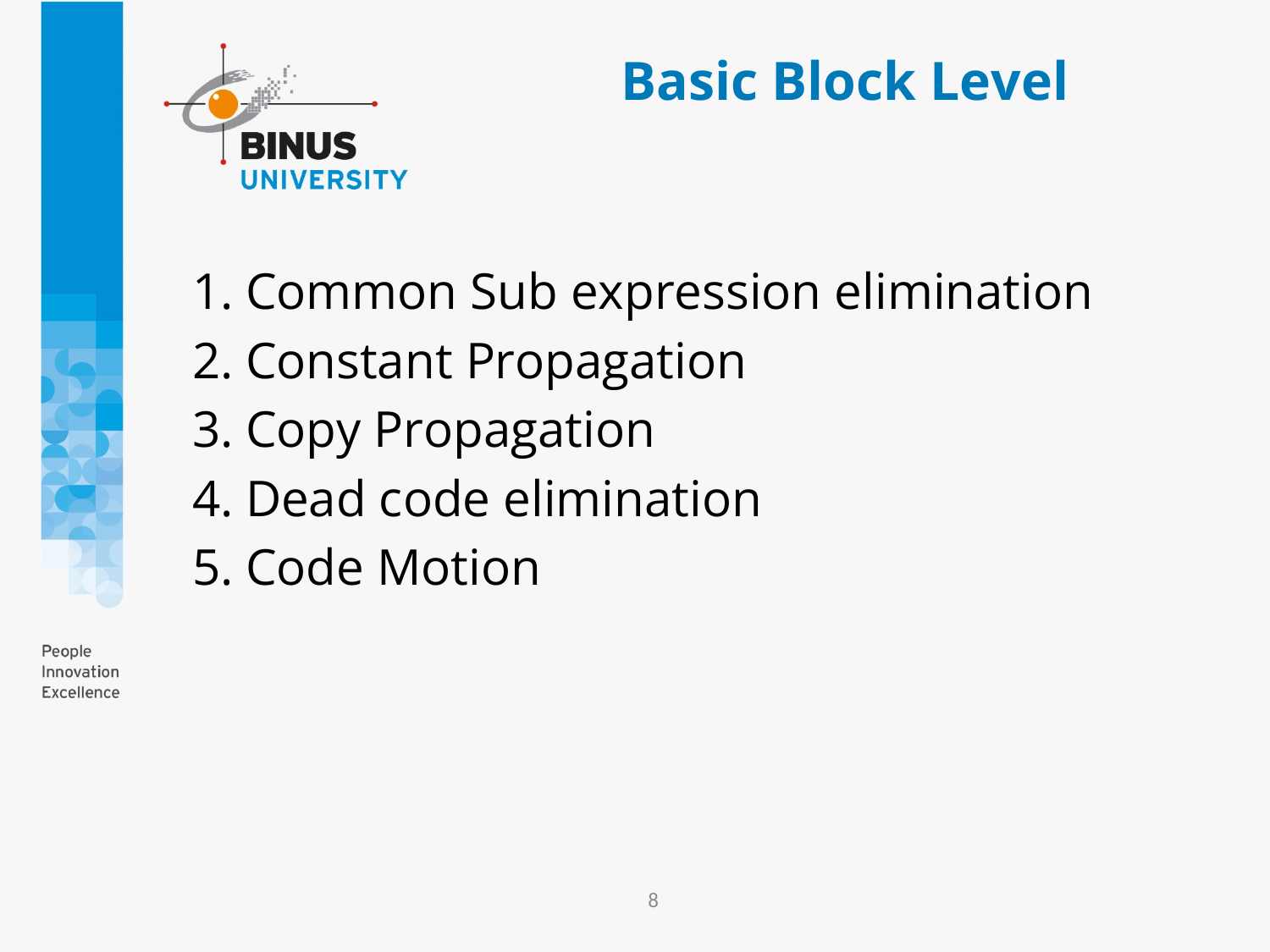

# Basic Block Level
Common Sub expression elimination
Constant Propagation
Copy Propagation
Dead code elimination
Code Motion

8